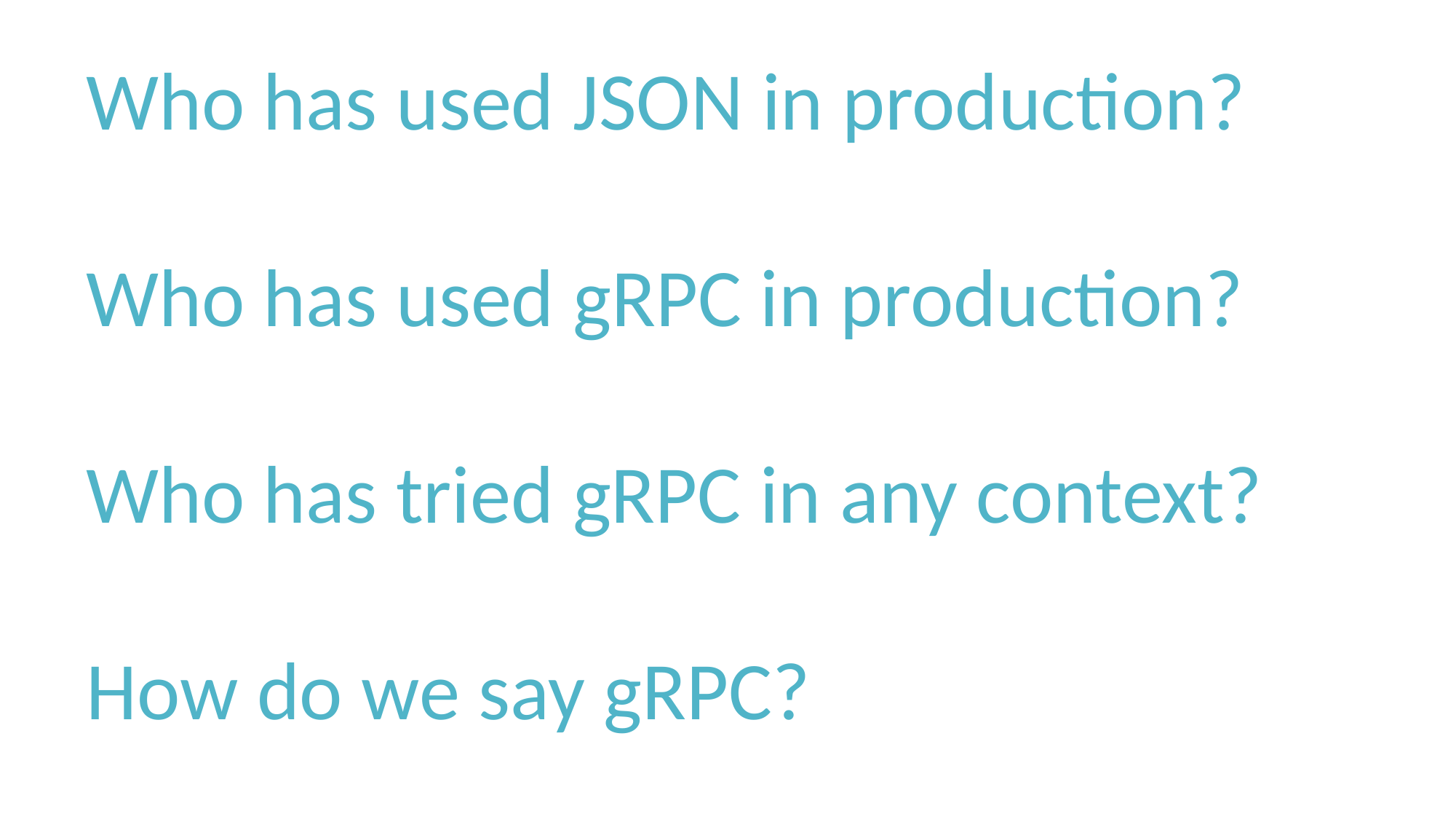

Who has used JSON in production?

Who has used gRPC in production?

Who has tried gRPC in any context?

How do we say gRPC?